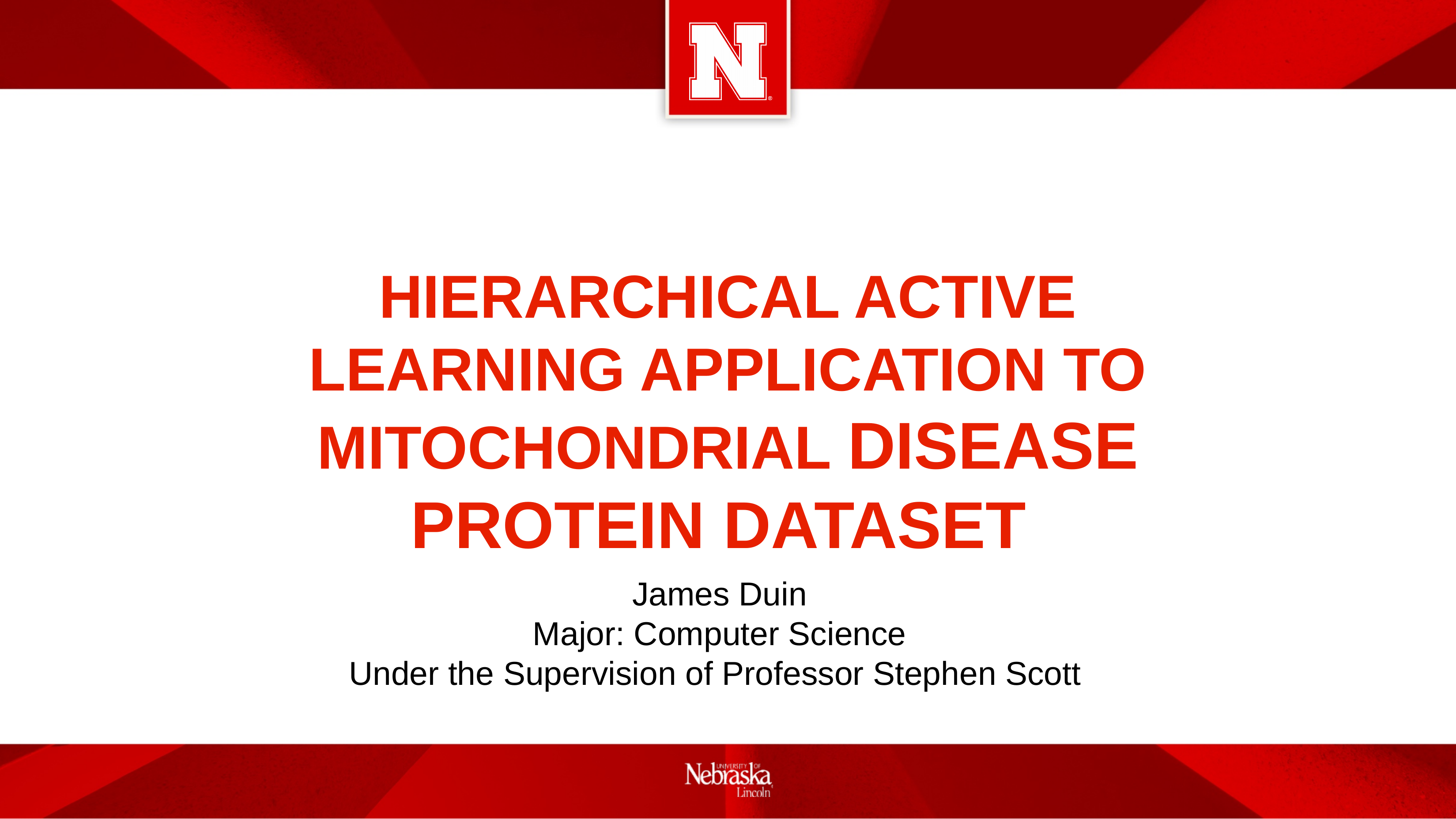

# HIERARCHICAL ACTIVE LEARNING APPLICATION TO MITOCHONDRIAL DISEASE PROTEIN DATASET
James Duin
Major: Computer Science
Under the Supervision of Professor Stephen Scott